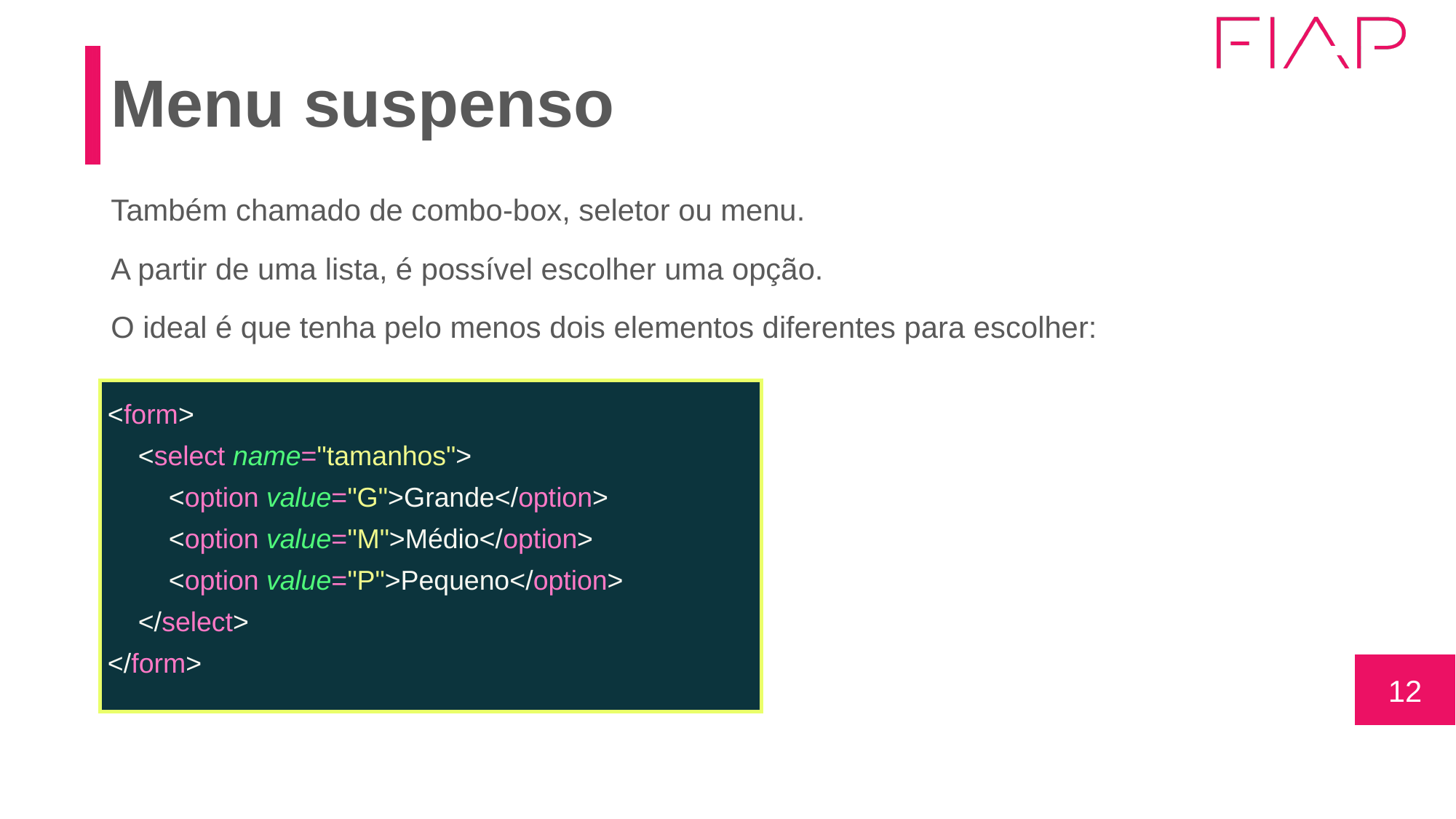

# Menu suspenso
Também chamado de combo-box, seletor ou menu.
A partir de uma lista, é possível escolher uma opção.
O ideal é que tenha pelo menos dois elementos diferentes para escolher:
| <form> <select name="tamanhos"> <option value="G">Grande</option> <option value="M">Médio</option> <option value="P">Pequeno</option> </select> </form> |
| --- |
12